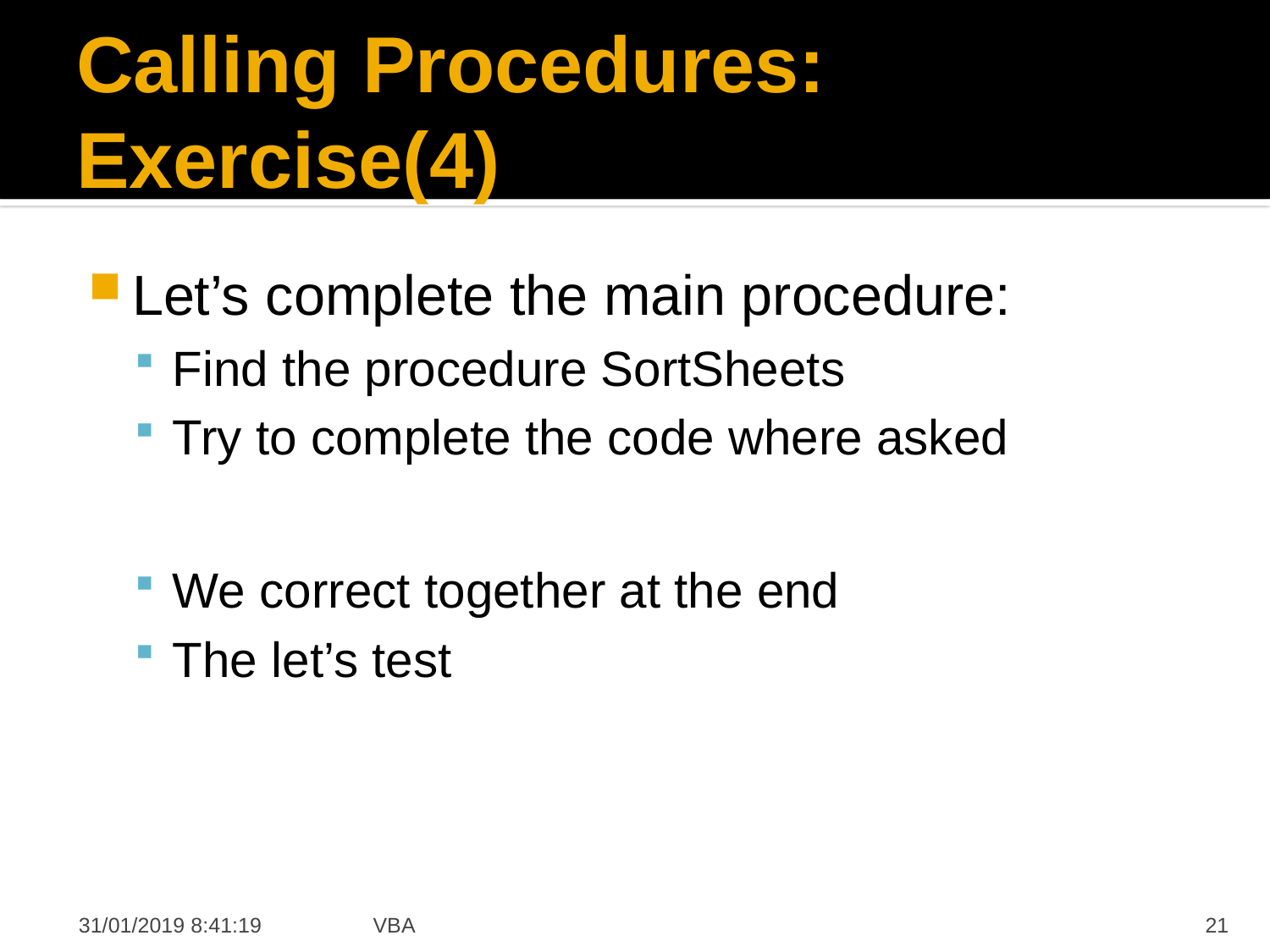

# Calling Procedures: Exercise(4)
Let’s complete the main procedure:
Find the procedure SortSheets
Try to complete the code where asked

We correct together at the end
The let’s test
31/01/2019 8:41:19
VBA
21